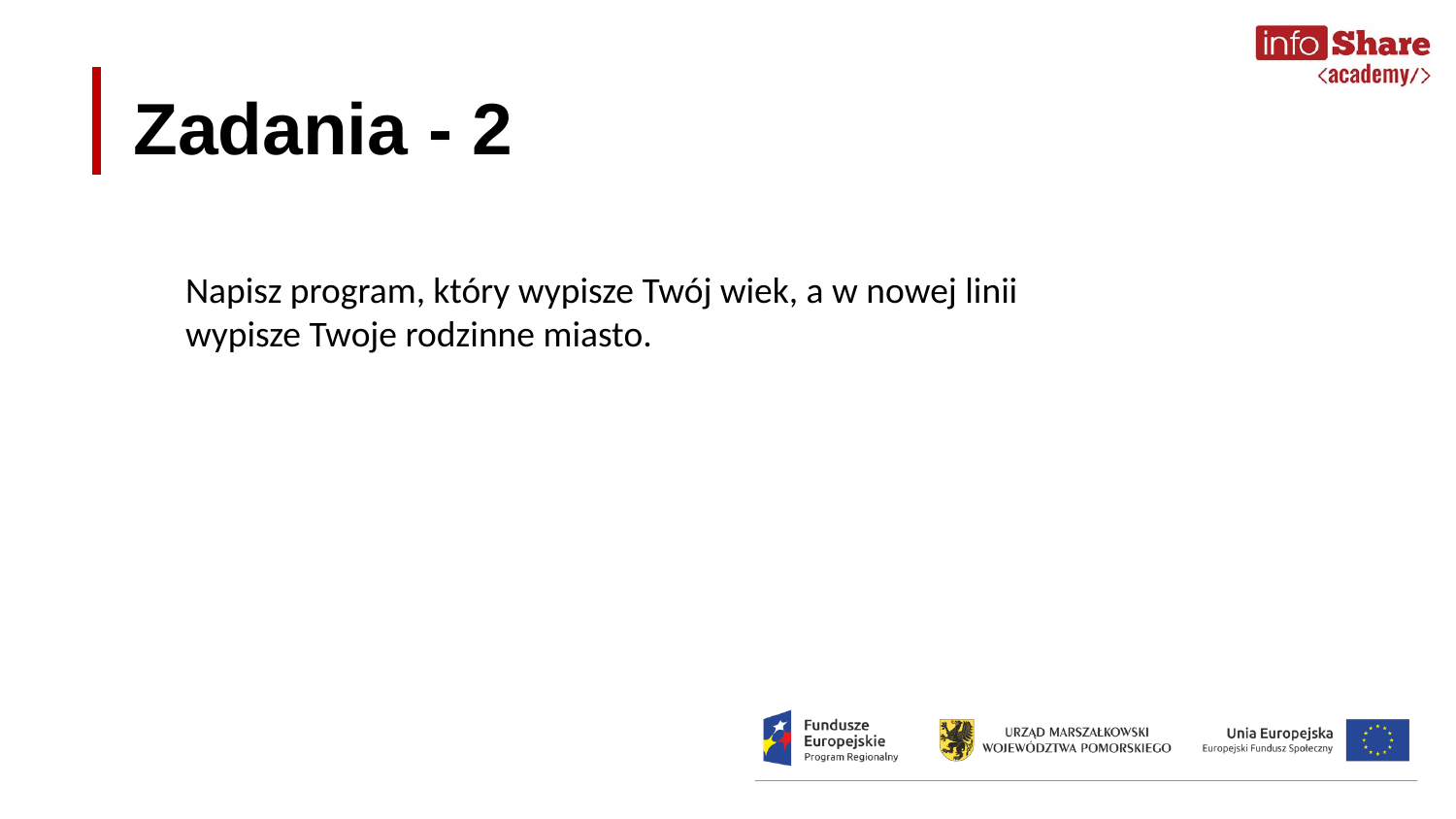

# Zadania - 2
Napisz program, który wypisze Twój wiek, a w nowej linii wypisze Twoje rodzinne miasto.